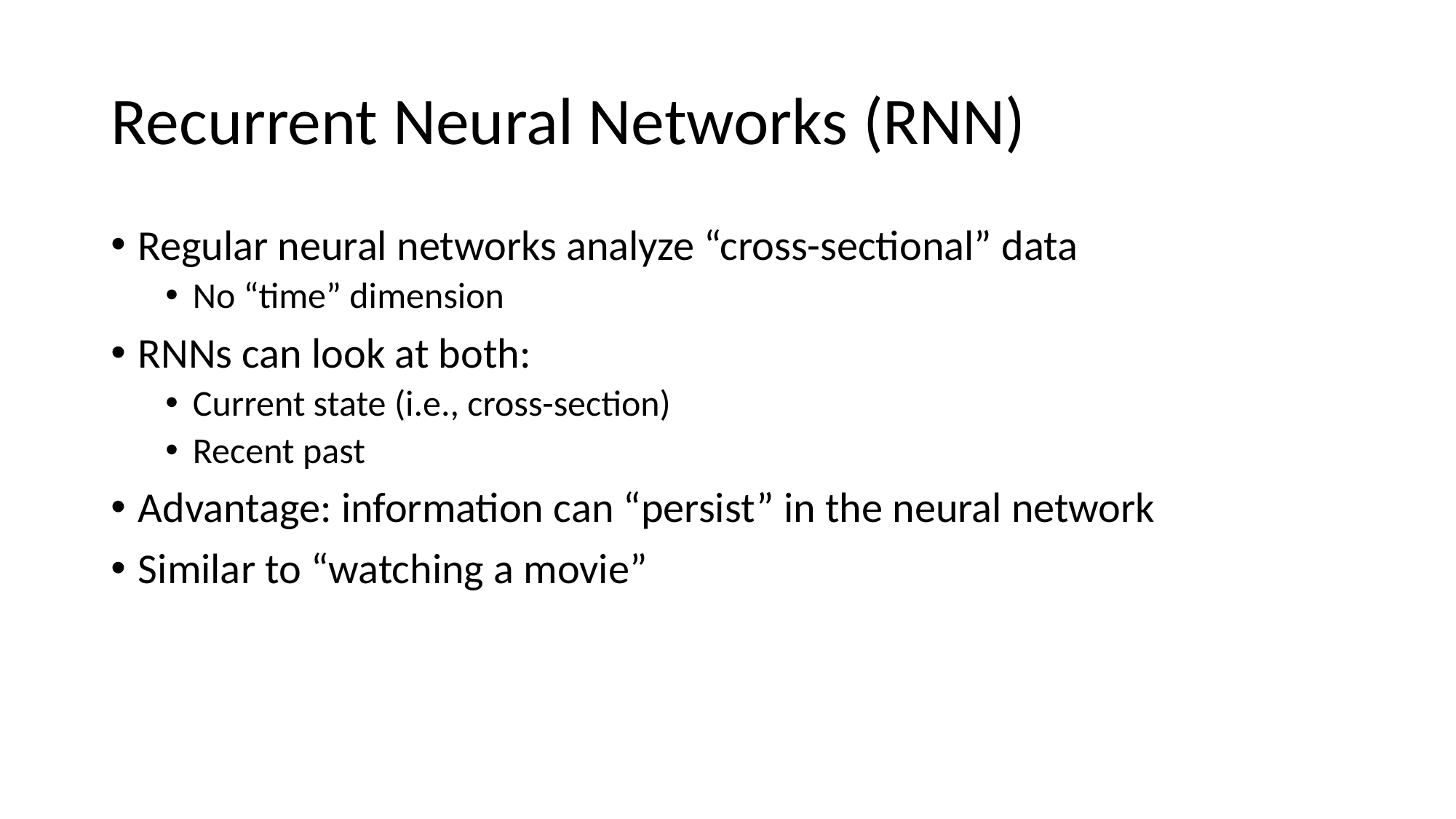

# Recurrent Neural Networks (RNN)
Regular neural networks analyze “cross-sectional” data
No “time” dimension
RNNs can look at both:
Current state (i.e., cross-section)
Recent past
Advantage: information can “persist” in the neural network
Similar to “watching a movie”